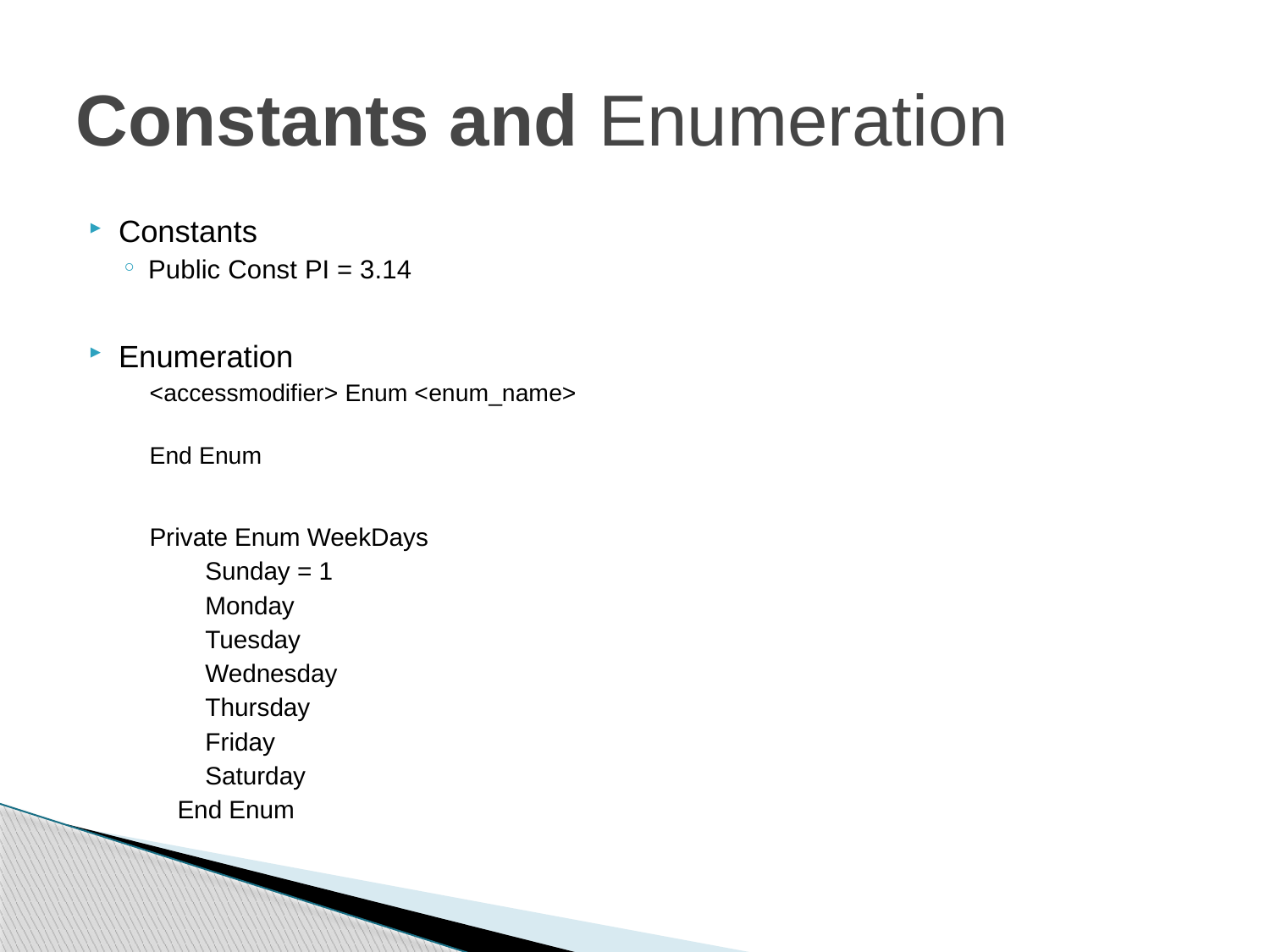

# Constants and Enumeration
Constants
Public Const PI = 3.14

Enumeration
<accessmodifier> Enum <enum_name>

End Enum

Private Enum WeekDays
        Sunday = 1
        Monday
        Tuesday
        Wednesday
        Thursday
        Friday
        Saturday
    End Enum